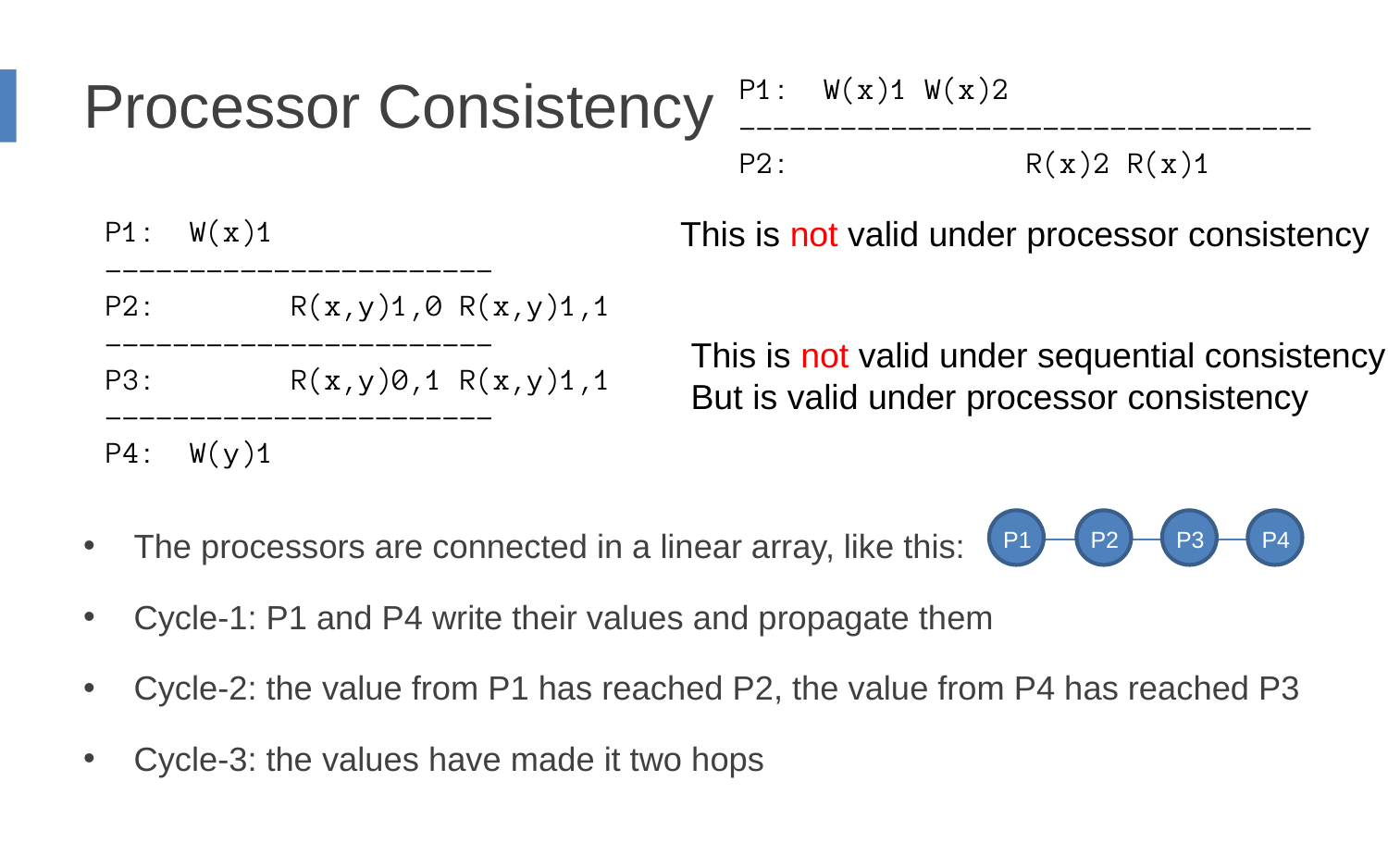

# Processor Consistency
P1:  W(x)1 W(x)2
----------------------------------
P2:              R(x)2 R(x)1
P1:  W(x)1
-----------------------
P2:        R(x,y)1,0 R(x,y)1,1
-----------------------
P3:        R(x,y)0,1 R(x,y)1,1
-----------------------
P4:  W(y)1
This is not valid under processor consistency
This is not valid under sequential consistency
But is valid under processor consistency

P1

P2

P3

P4
The processors are connected in a linear array, like this:
Cycle-1: P1 and P4 write their values and propagate them
Cycle-2: the value from P1 has reached P2, the value from P4 has reached P3
Cycle-3: the values have made it two hops